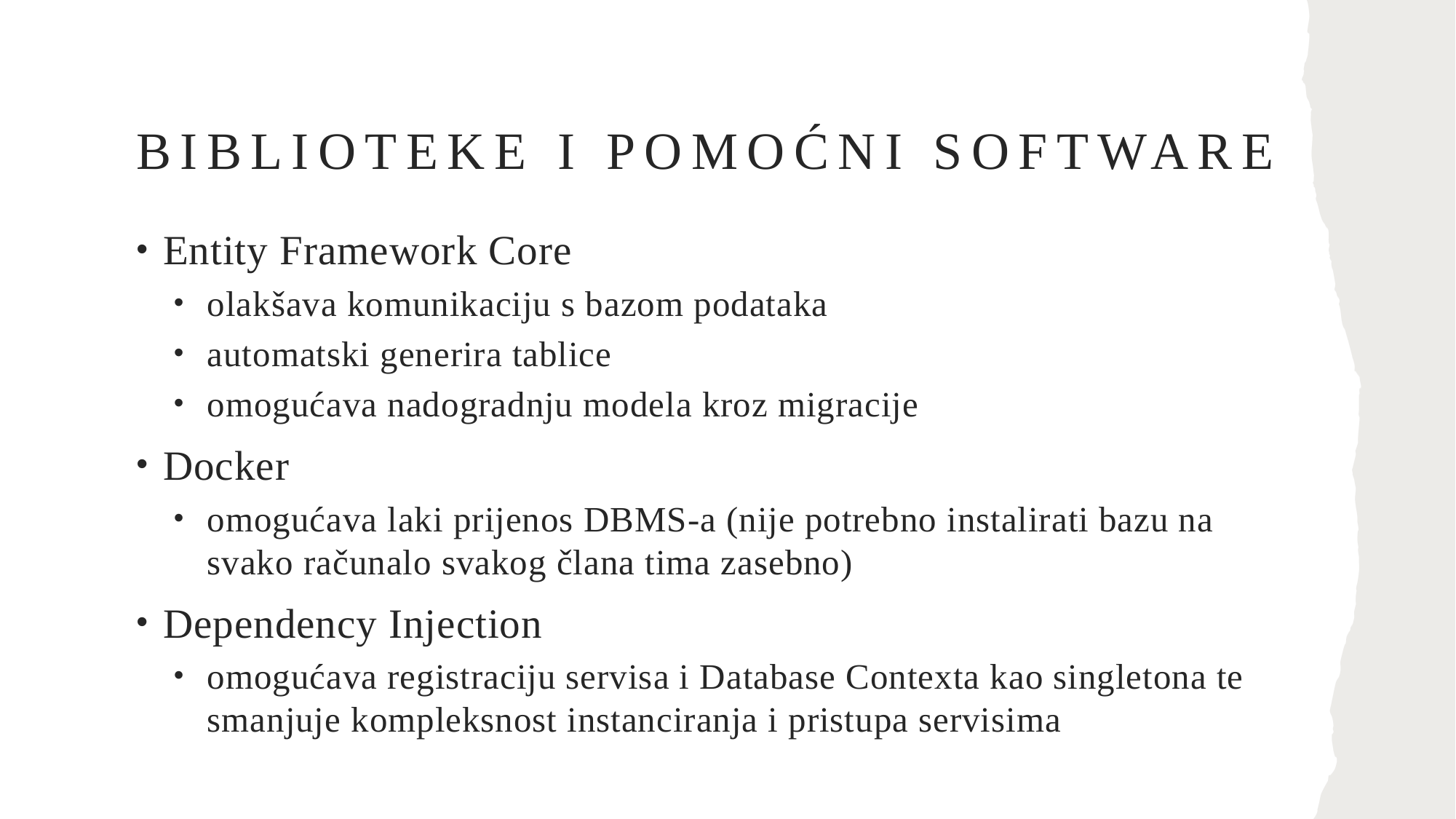

# biblioteke i pomoćni software
Entity Framework Core
olakšava komunikaciju s bazom podataka
automatski generira tablice
omogućava nadogradnju modela kroz migracije
Docker
omogućava laki prijenos DBMS-a (nije potrebno instalirati bazu na svako računalo svakog člana tima zasebno)
Dependency Injection
omogućava registraciju servisa i Database Contexta kao singletona te smanjuje kompleksnost instanciranja i pristupa servisima